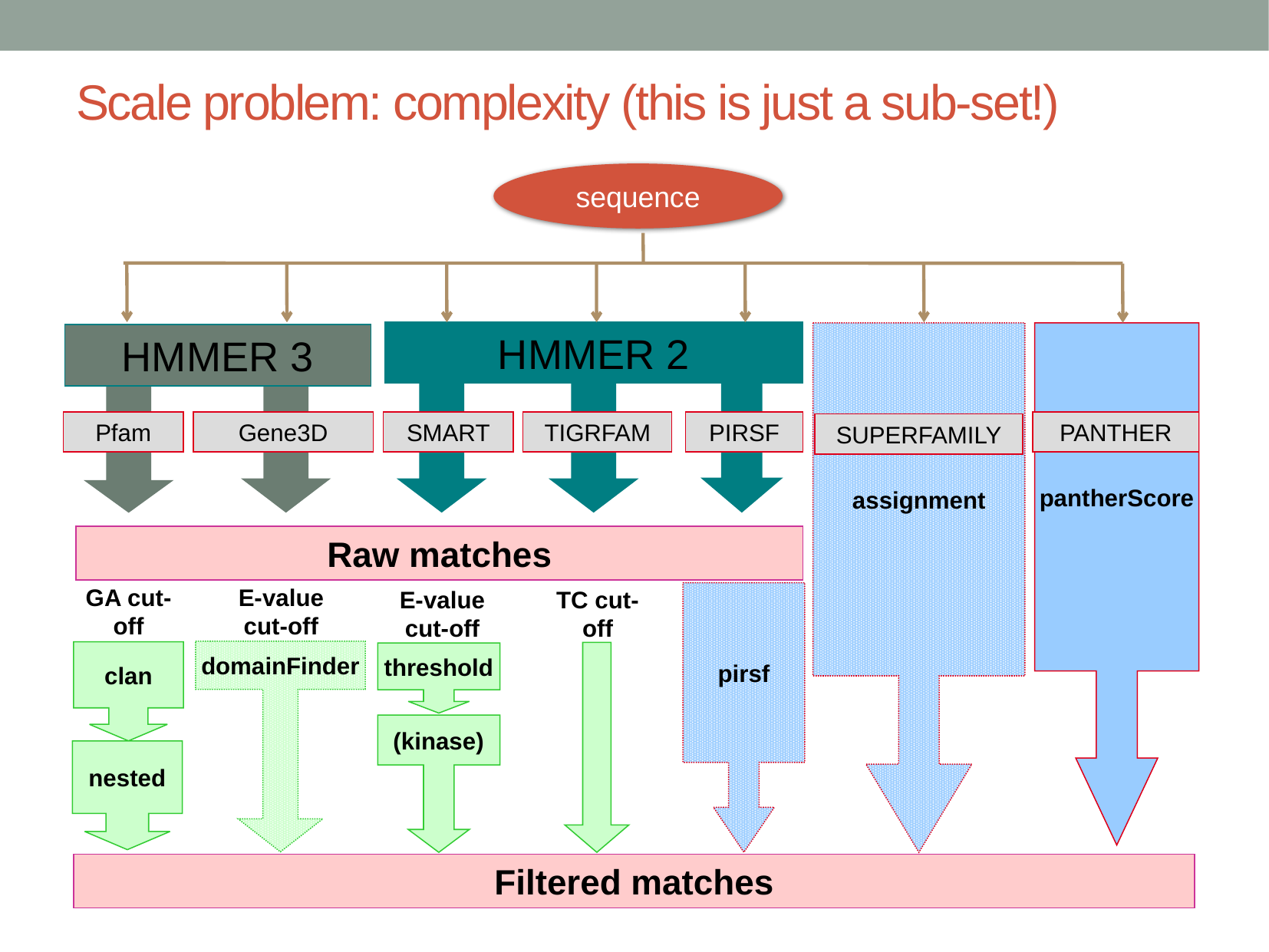

# Scale problem: complexity (this is just a sub-set!)
sequence

HMMER 2
assignment
pantherScore
HMMER 3

Pfam
Gene3D
SMART
TIGRFAM
PIRSF
PANTHER
SUPERFAMILY
Raw matches
E-value cut-off
GA cut-off
E-value cut-off
TC cut-off
pirsf
domainFinder
clan

threshold
(kinase)
nested
Filtered matches